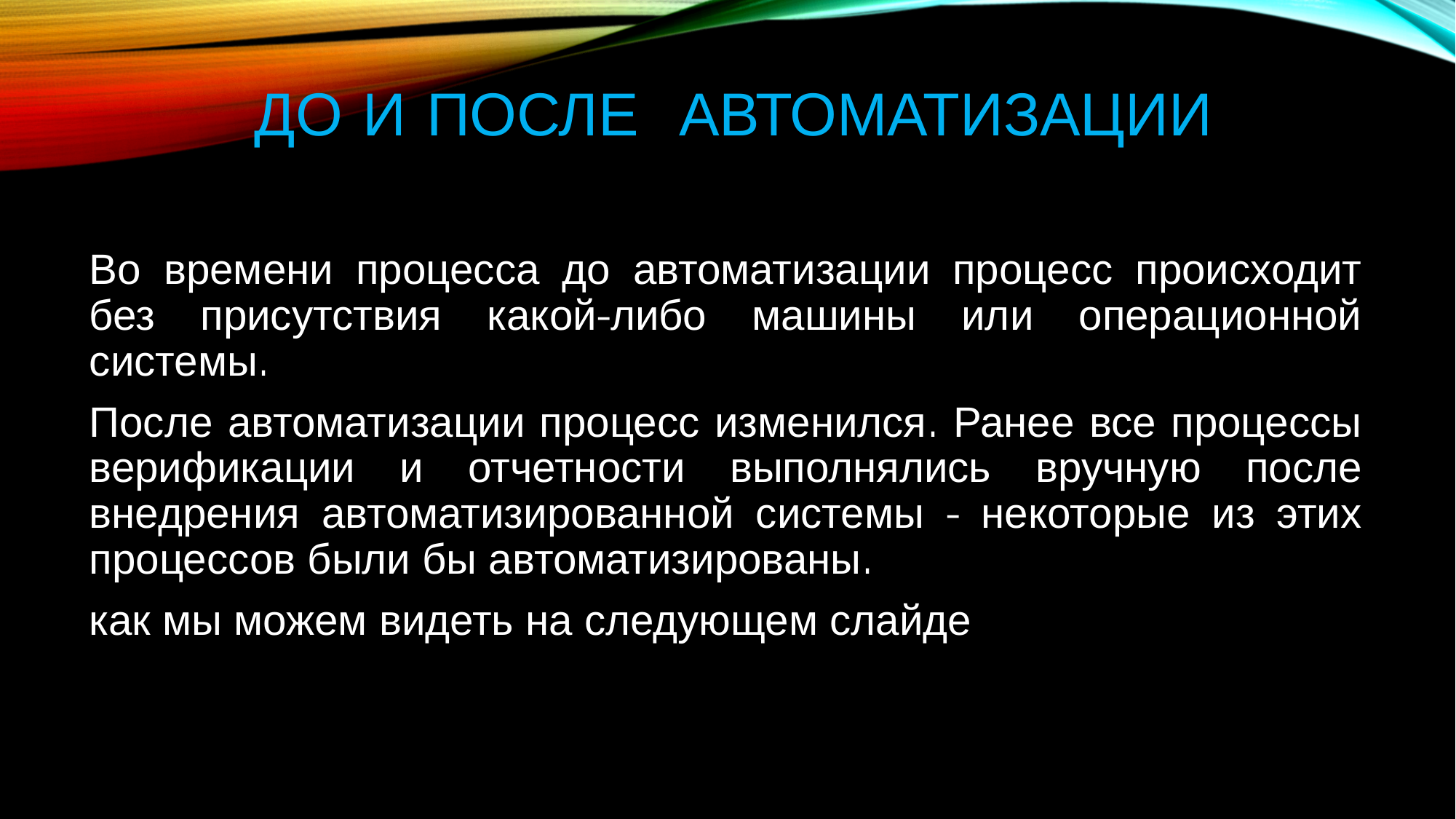

# До и после  автоматизации
Во времени процесса до автоматизации процесс происходит без присутствия какой-либо машины или операционной системы.
После автоматизации процесс изменился. Ранее все процессы верификации и отчетности выполнялись вручную после внедрения автоматизированной системы - некоторые из этих процессов были бы автоматизированы.
как мы можем видеть на следующем слайде